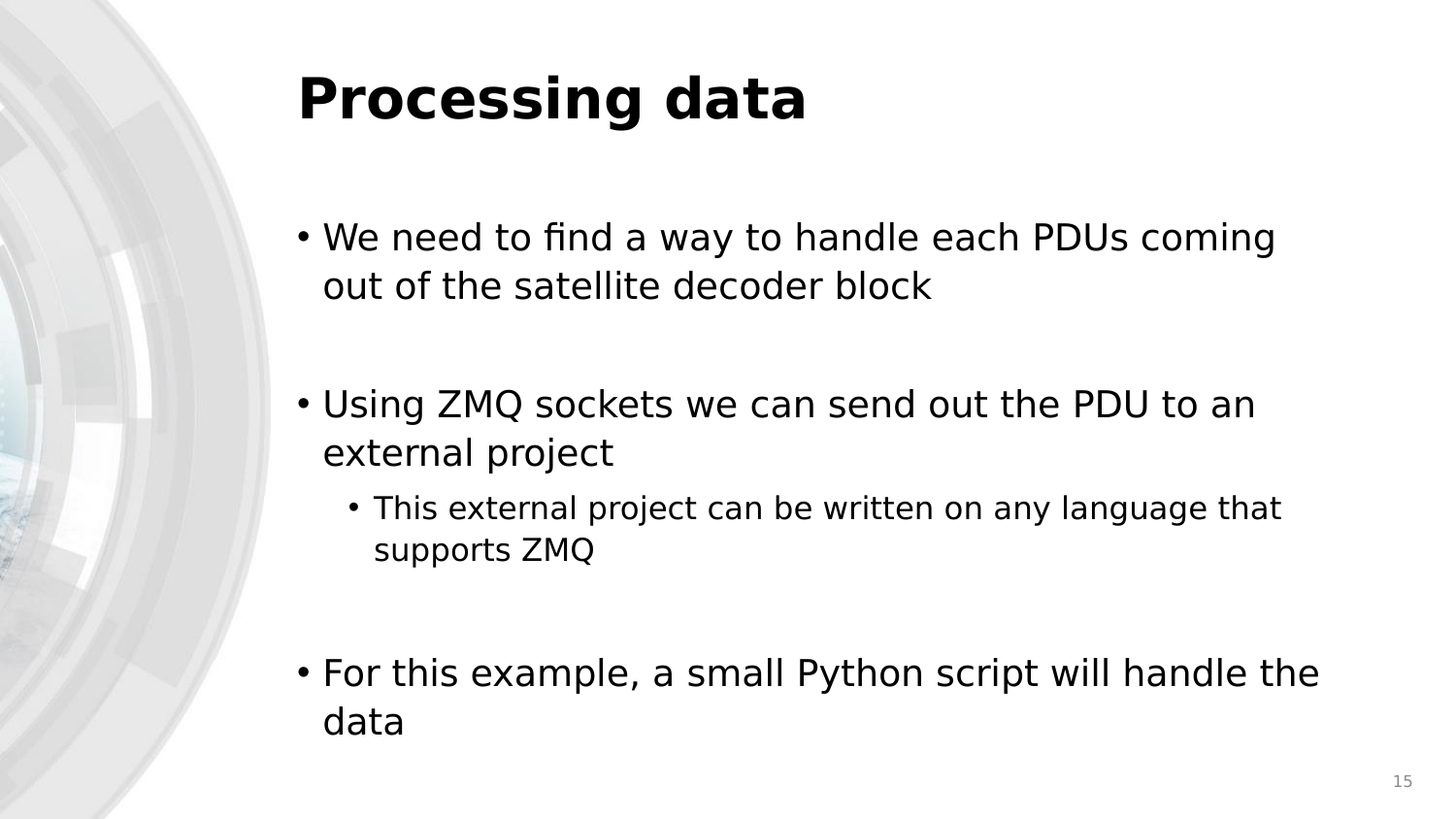

# Processing data
We need to find a way to handle each PDUs coming out of the satellite decoder block

Using ZMQ sockets we can send out the PDU to an external project
This external project can be written on any language that supports ZMQ

For this example, a small Python script will handle the data
15